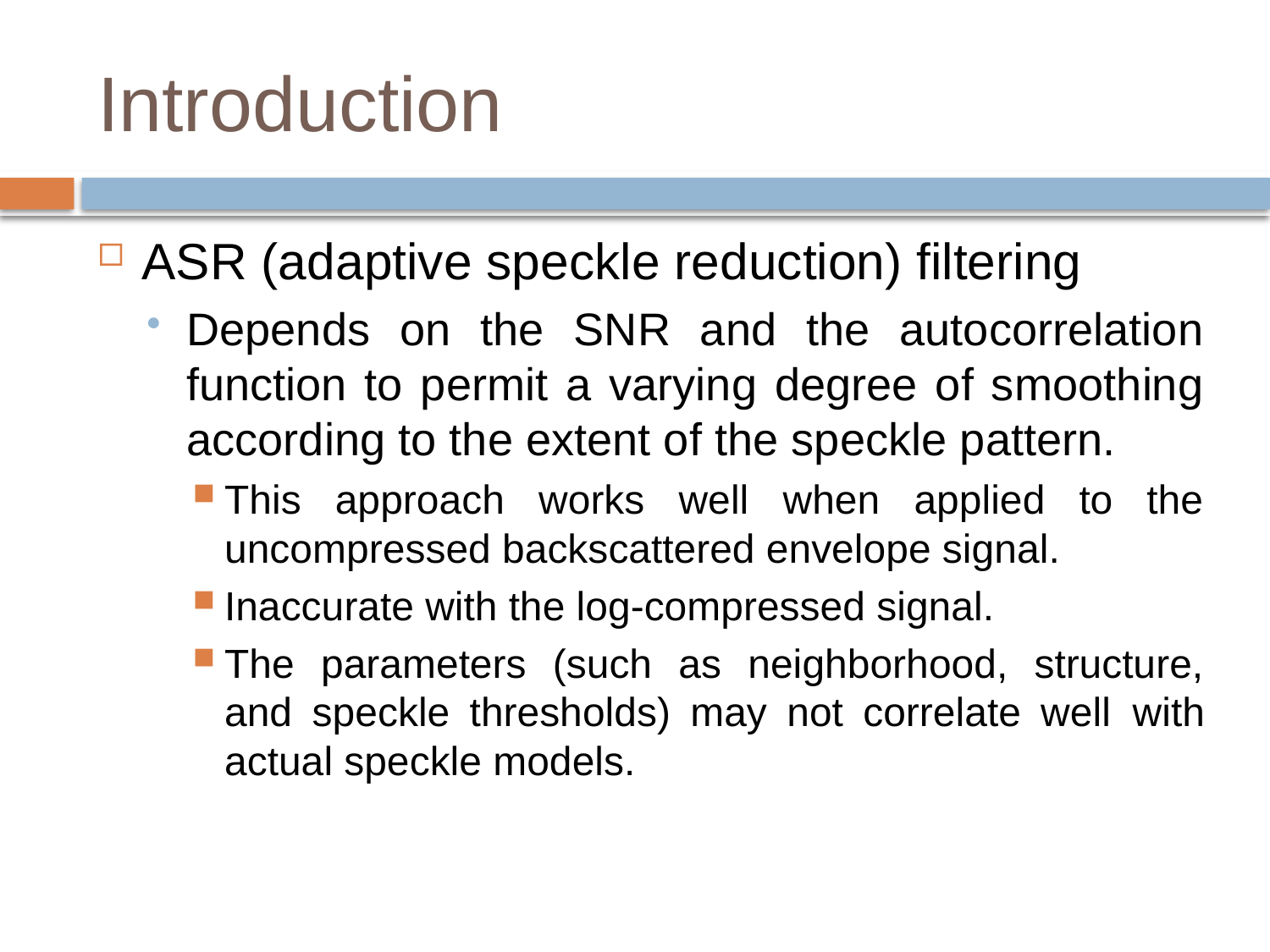

# Introduction
ASR (adaptive speckle reduction) filtering
Depends on the SNR and the autocorrelation function to permit a varying degree of smoothing according to the extent of the speckle pattern.
This approach works well when applied to the uncompressed backscattered envelope signal.
Inaccurate with the log-compressed signal.
The parameters (such as neighborhood, structure, and speckle thresholds) may not correlate well with actual speckle models.